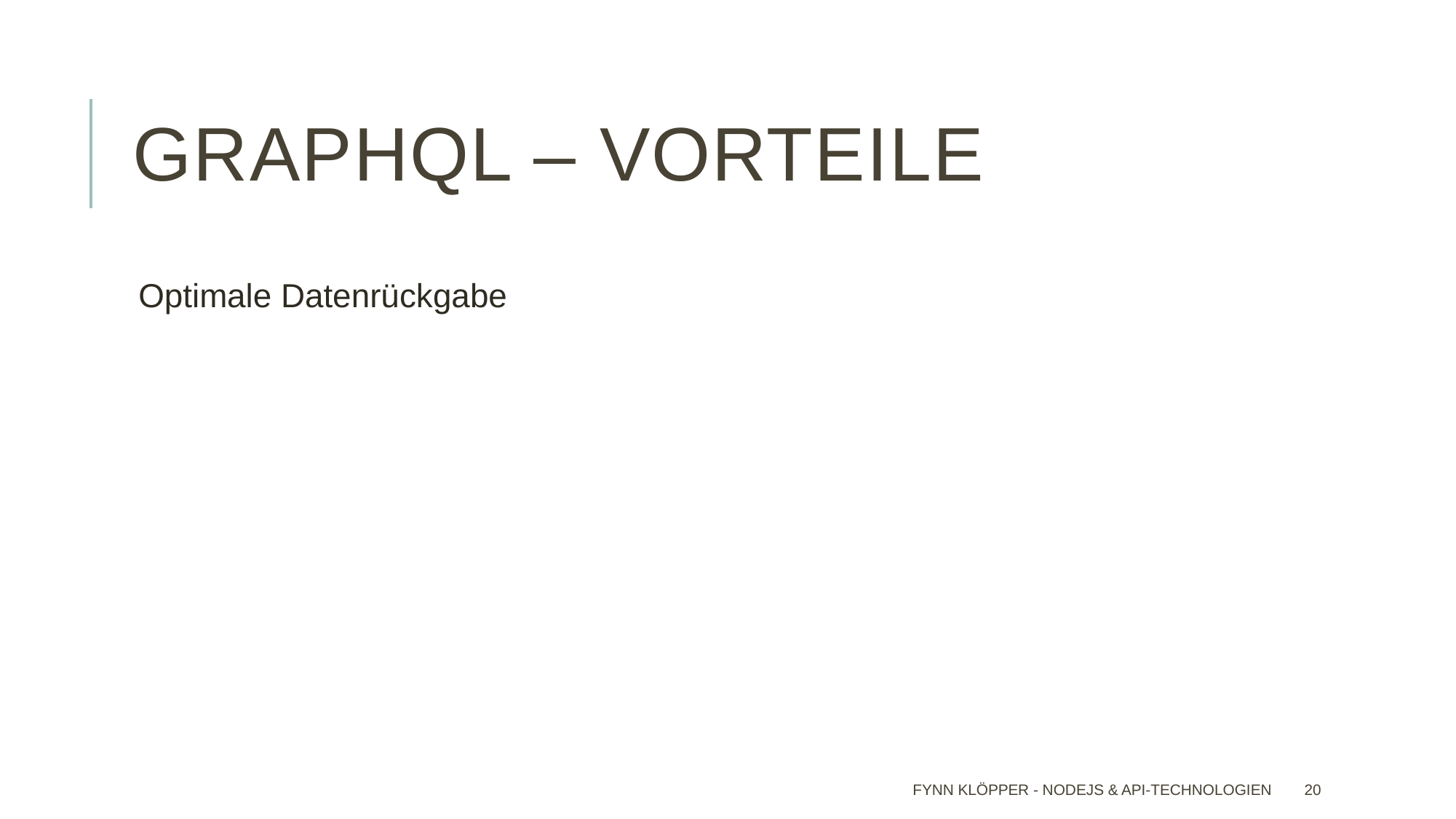

# GraphQL – Vorteile
Optimale Datenrückgabe

Fynn Klöpper - NodeJS & API-Technologien
20